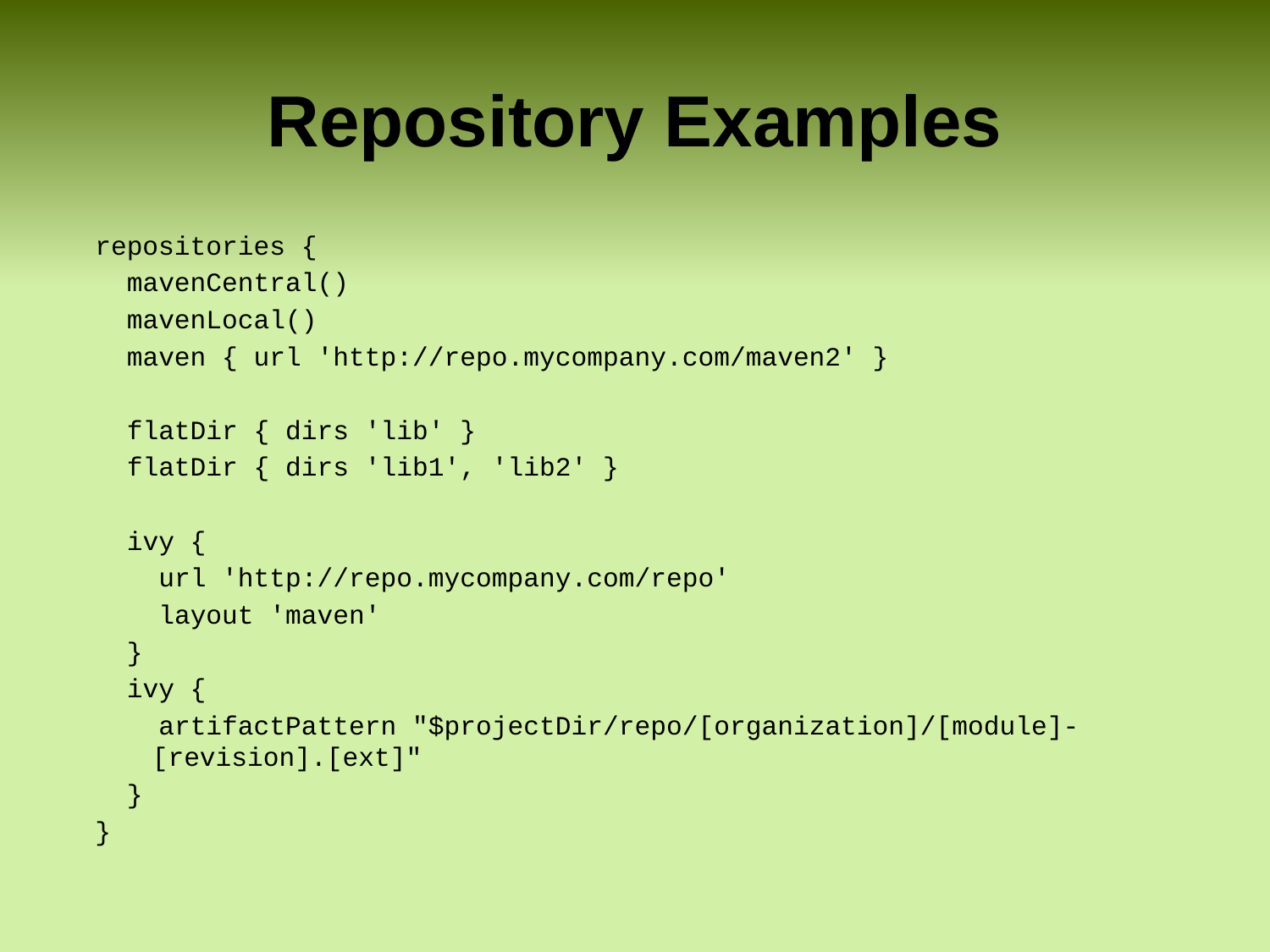

# Repository Examples
repositories {
  mavenCentral()
  mavenLocal()
  maven { url 'http://repo.mycompany.com/maven2' }

  flatDir { dirs 'lib' }
  flatDir { dirs 'lib1', 'lib2' }

  ivy {
    url 'http://repo.mycompany.com/repo'
    layout 'maven'
  }
  ivy {
    artifactPattern "$projectDir/repo/[organization]/[module]-[revision].[ext]"
  }
}